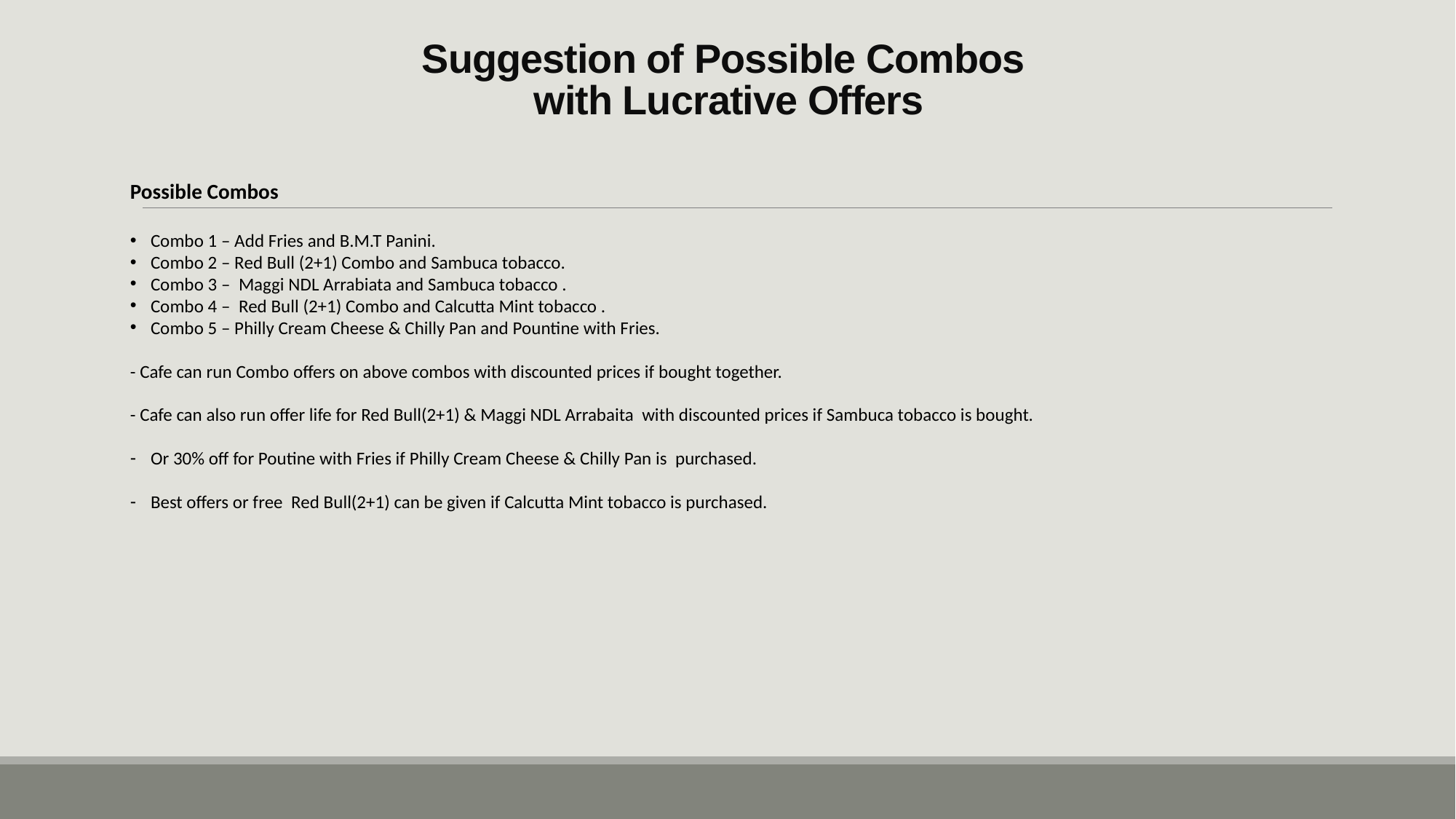

# Suggestion of Possible Combos with Lucrative Offers
Possible Combos

Combo 1 – Add Fries and B.M.T Panini.
Combo 2 – Red Bull (2+1) Combo and Sambuca tobacco.
Combo 3 –  Maggi NDL Arrabiata and Sambuca tobacco .
Combo 4 –  Red Bull (2+1) Combo and Calcutta Mint tobacco .
Combo 5 – Philly Cream Cheese & Chilly Pan and Pountine with Fries.

- Cafe can run Combo offers on above combos with discounted prices if bought together.

- Cafe can also run offer life for Red Bull(2+1) & Maggi NDL Arrabaita  with discounted prices if Sambuca tobacco is bought.

Or 30% off for Poutine with Fries if Philly Cream Cheese & Chilly Pan is  purchased.

Best offers or free  Red Bull(2+1) can be given if Calcutta Mint tobacco is purchased.